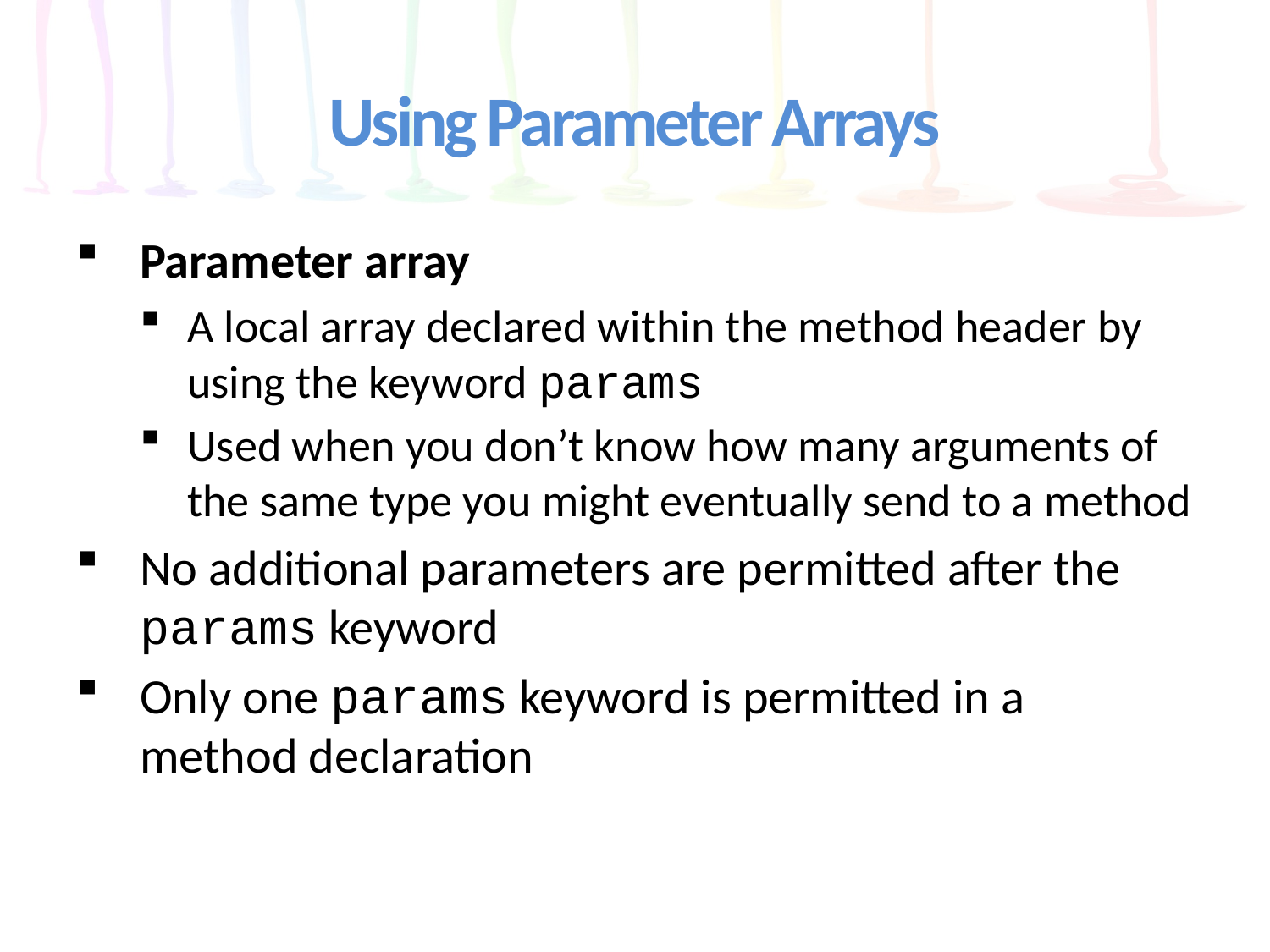

# Using Parameter Arrays
Parameter array
A local array declared within the method header by using the keyword params
Used when you don’t know how many arguments of the same type you might eventually send to a method
No additional parameters are permitted after the params keyword
Only one params keyword is permitted in a method declaration